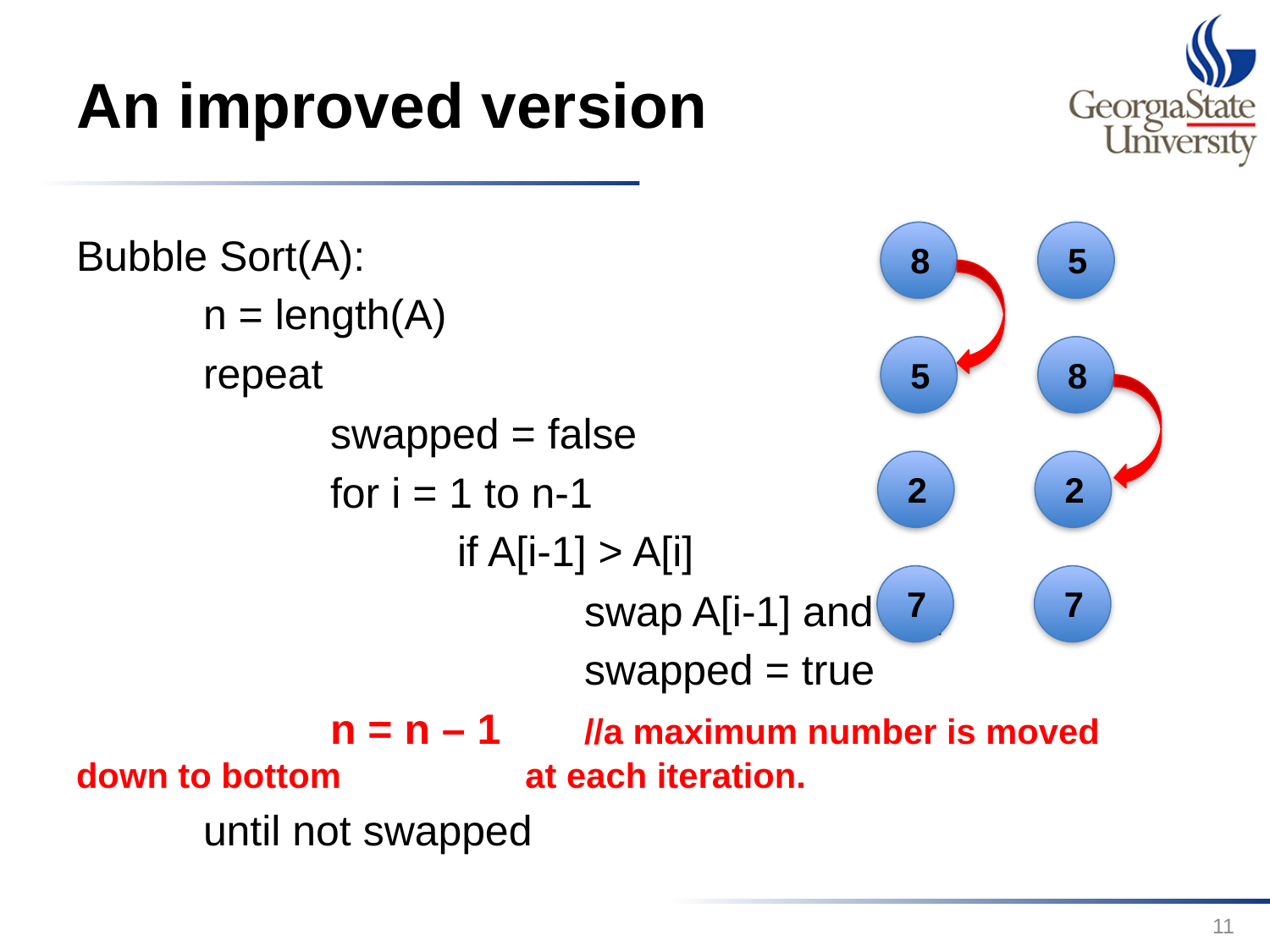

# An improved version
Bubble Sort(A):
	n = length(A)
	repeat
		swapped = false
		for i = 1 to n-1
			if A[i-1] > A[i]
				swap A[i-1] and A[i]
				swapped = true
		n = n – 1	//a maximum number is moved down to bottom  	       at each iteration.
	until not swapped

8

5

2

7

5

8

2

7

11